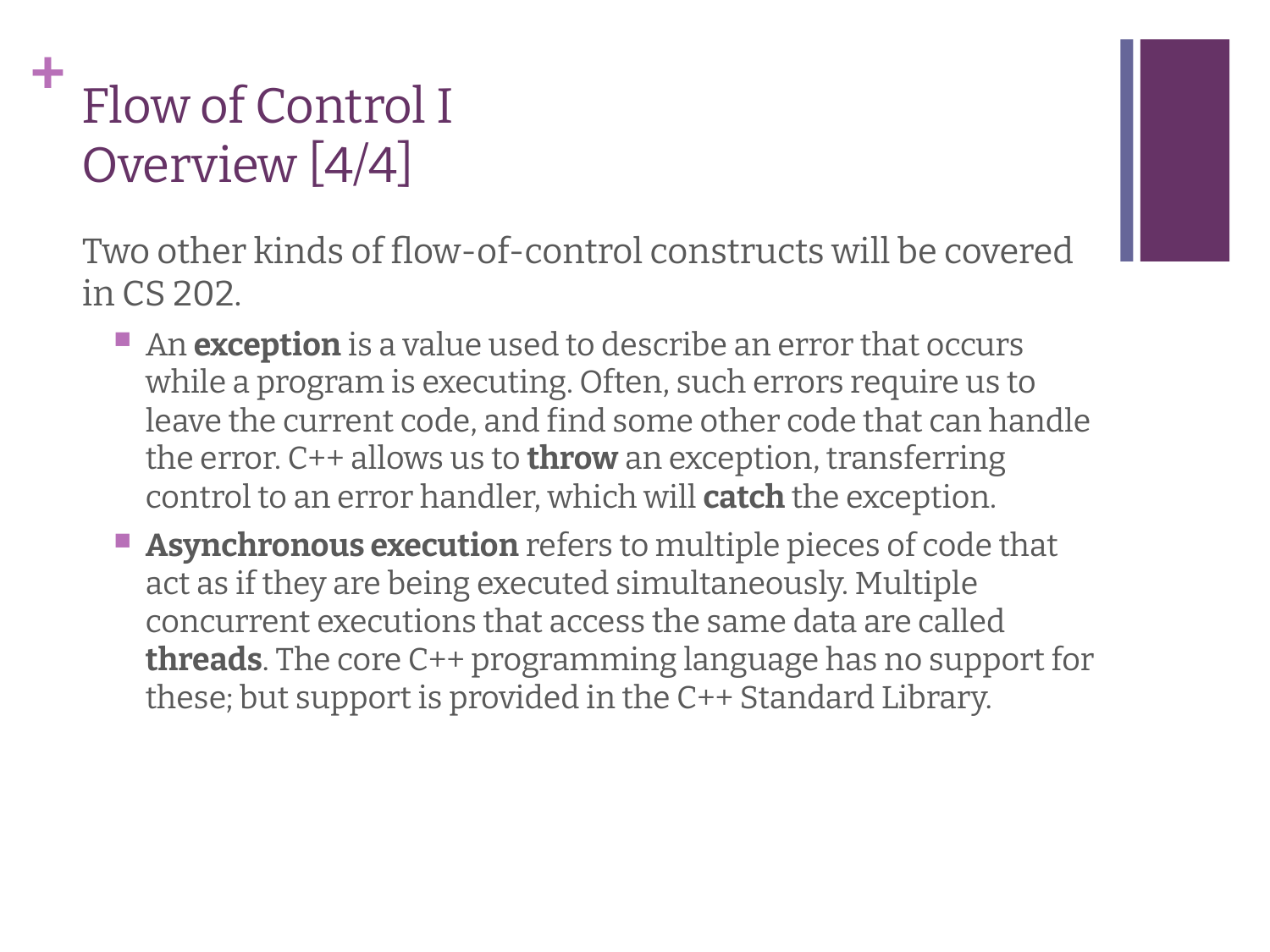

# Flow of Control I Overview [4/4]
Two other kinds of flow-of-control constructs will be covered in CS 202.
An exception is a value used to describe an error that occurs while a program is executing. Often, such errors require us to leave the current code, and find some other code that can handle the error. C++ allows us to throw an exception, transferring control to an error handler, which will catch the exception.
Asynchronous execution refers to multiple pieces of code that act as if they are being executed simultaneously. Multiple concurrent executions that access the same data are called threads. The core C++ programming language has no support for these; but support is provided in the C++ Standard Library.